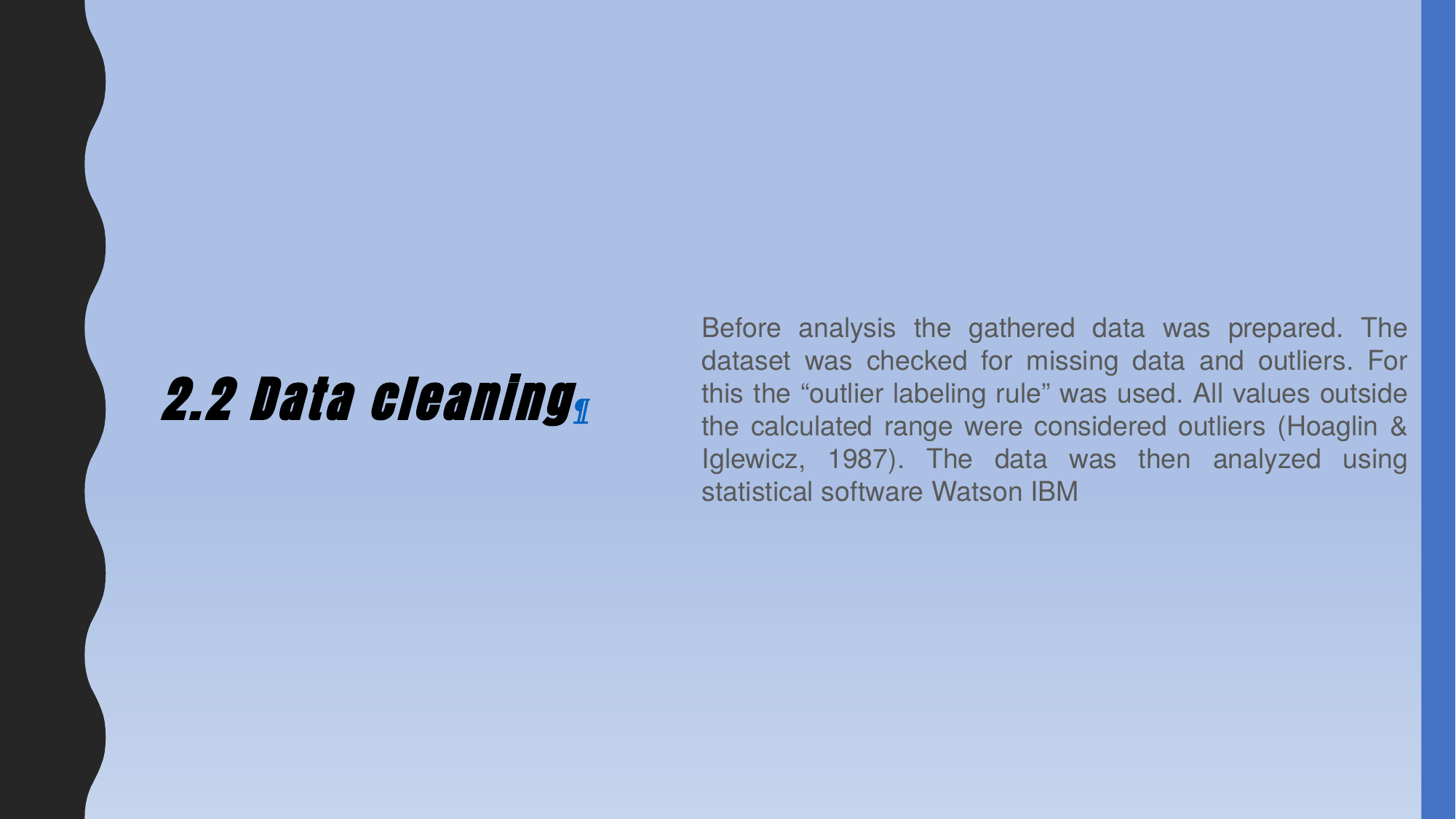

Before analysis the gathered data was prepared. The dataset was checked for missing data and outliers. For this the “outlier labeling rule” was used. All values outside the calculated range were considered outliers (Hoaglin & Iglewicz, 1987). The data was then analyzed using statistical software Watson IBM
2.2 Data cleaning¶